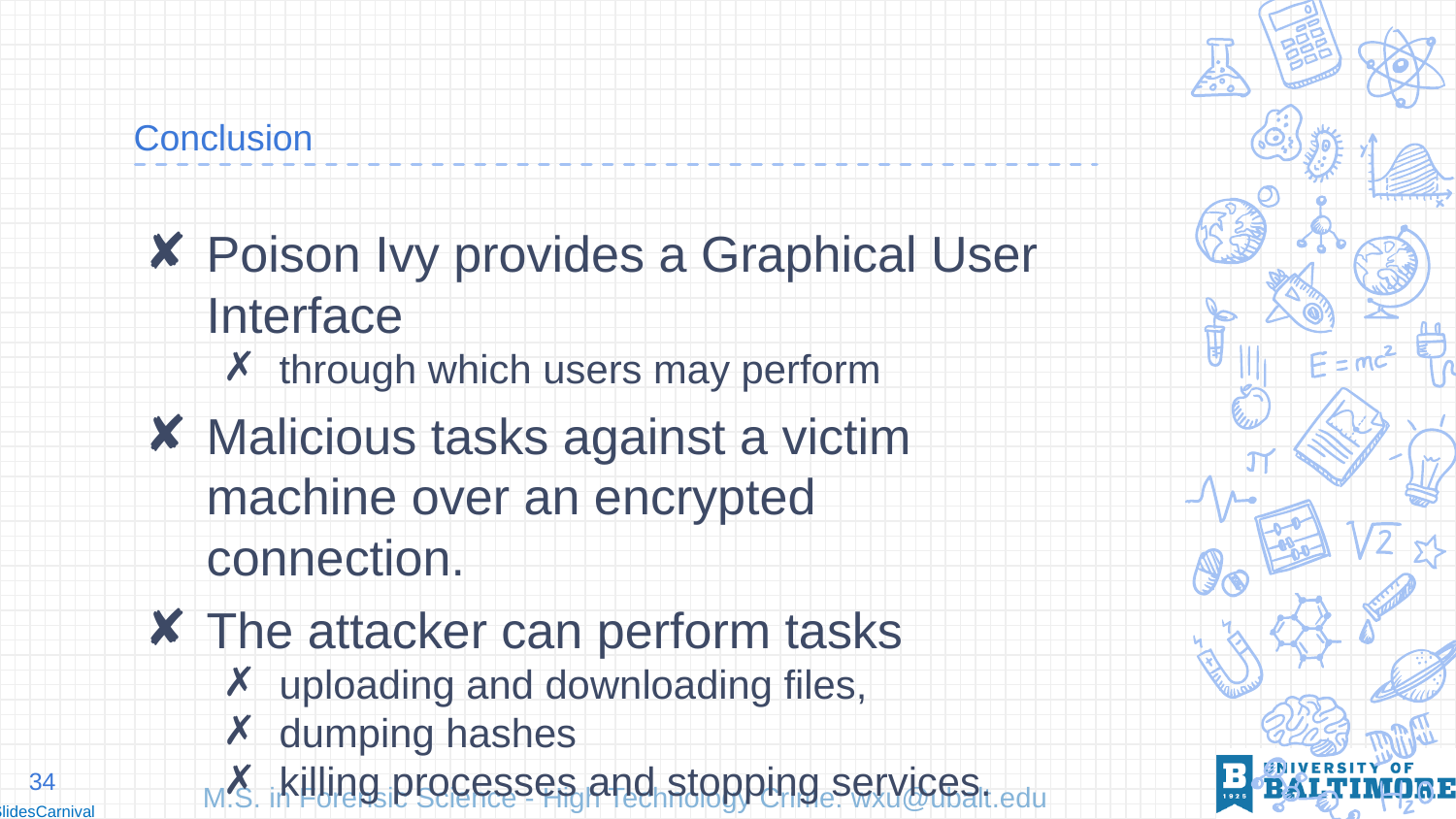

# Conclusion
Poison Ivy provides a Graphical User Interface
through which users may perform
Malicious tasks against a victim machine over an encrypted connection.
The attacker can perform tasks
uploading and downloading files,
dumping hashes
killing processes and stopping services.
34